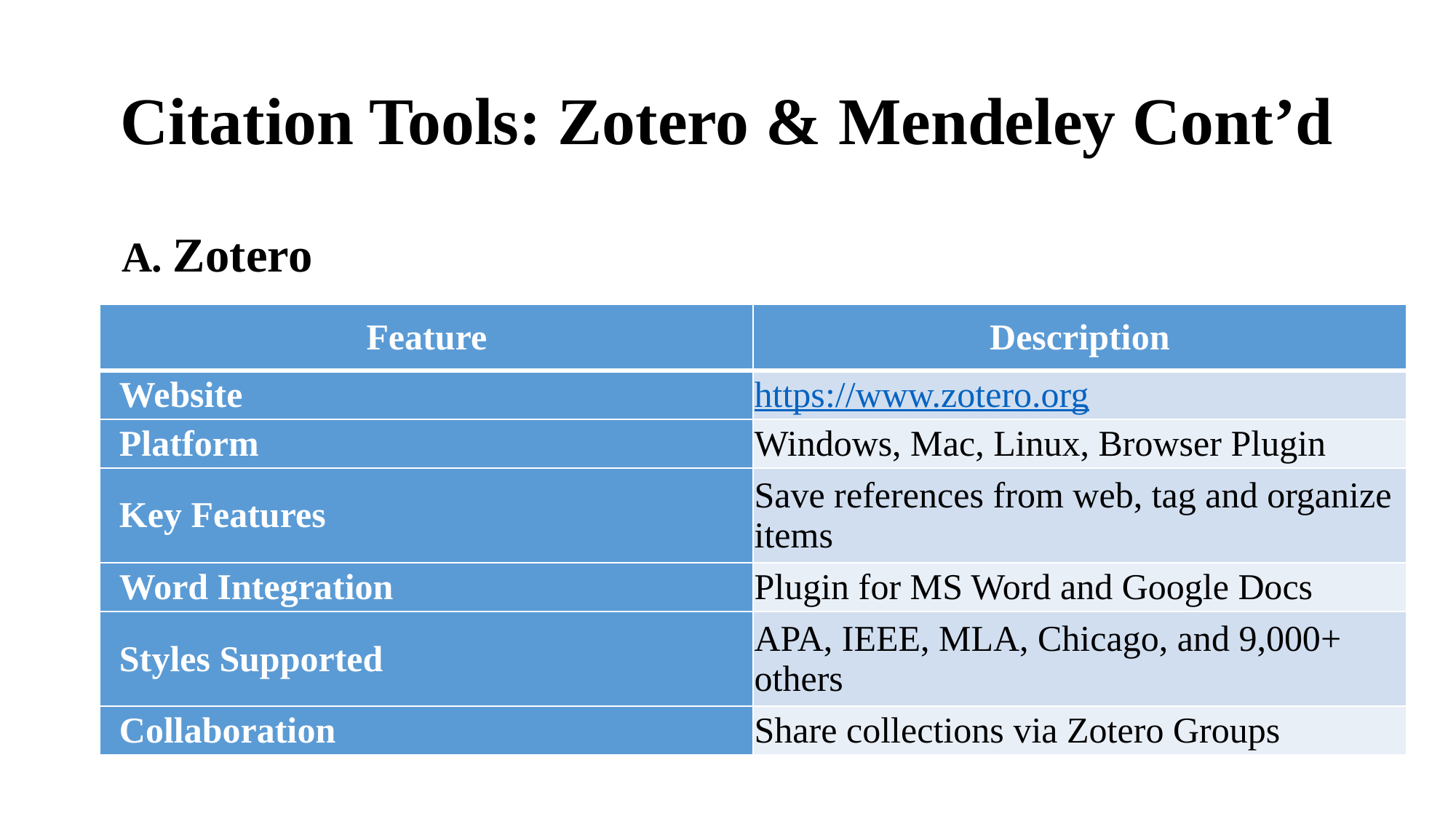

# Citation Tools: Zotero & Mendeley Cont’d
 A. Zotero

| Feature | Description |
| --- | --- |
| Website | https://www.zotero.org |
| Platform | Windows, Mac, Linux, Browser Plugin |
| Key Features | Save references from web, tag and organize items |
| Word Integration | Plugin for MS Word and Google Docs |
| Styles Supported | APA, IEEE, MLA, Chicago, and 9,000+ others |
| Collaboration | Share collections via Zotero Groups |